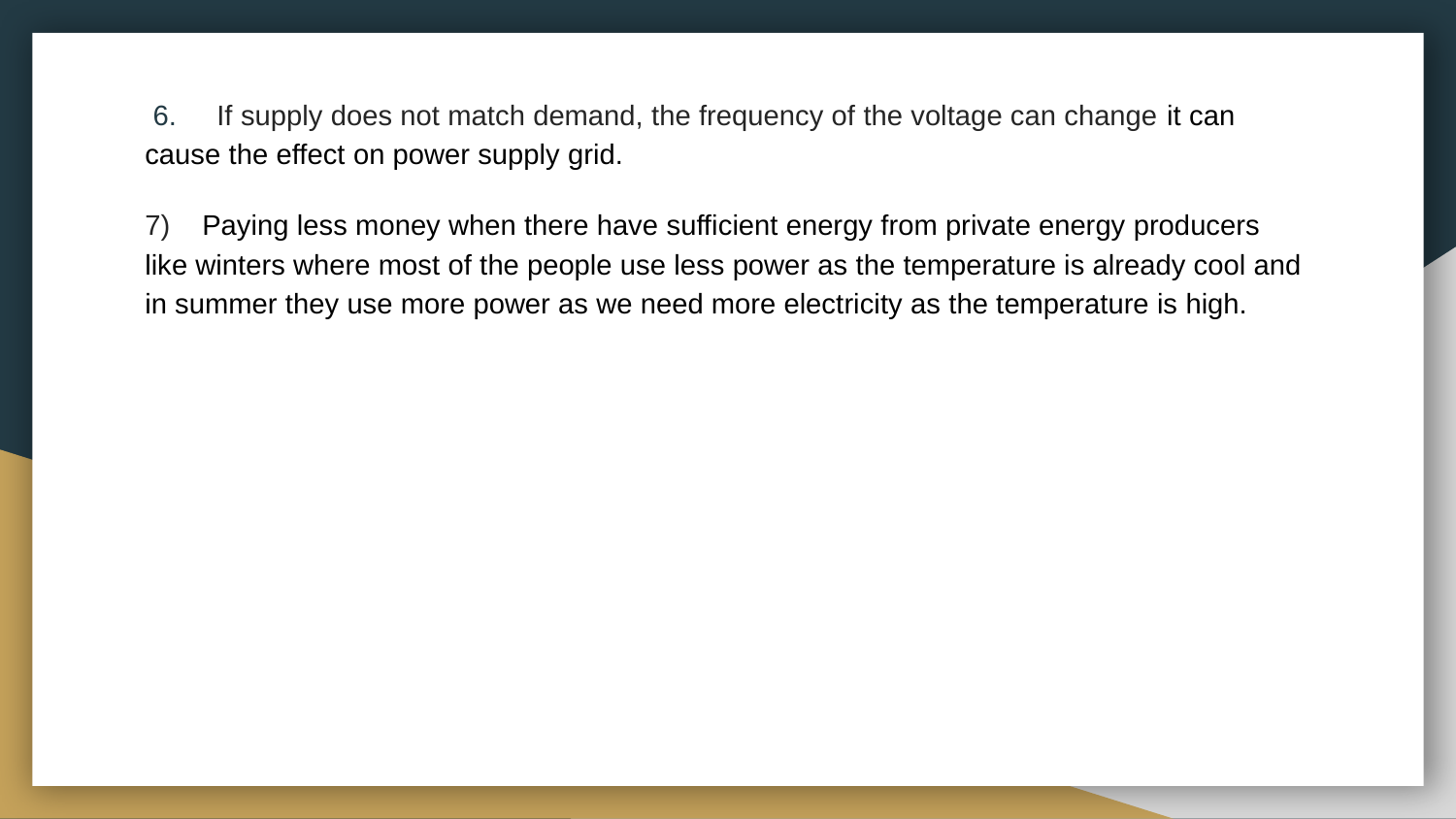

6.     If supply does not match demand, the frequency of the voltage can change it can cause the effect on power supply grid.
7)    Paying less money when there have sufficient energy from private energy producers like winters where most of the people use less power as the temperature is already cool and in summer they use more power as we need more electricity as the temperature is high.